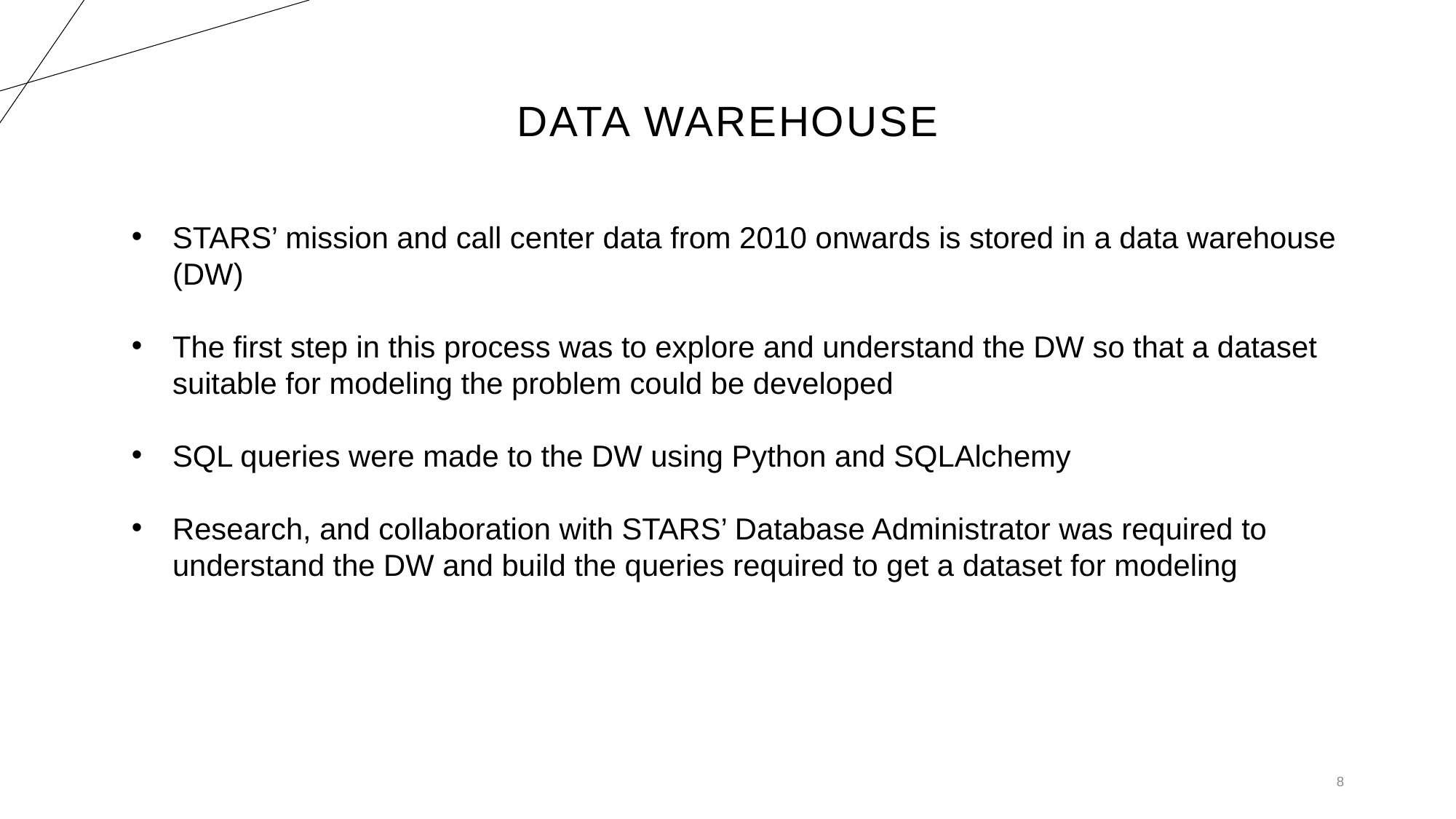

# Data Warehouse
STARS’ mission and call center data from 2010 onwards is stored in a data warehouse (DW)

The first step in this process was to explore and understand the DW so that a dataset suitable for modeling the problem could be developed

SQL queries were made to the DW using Python and SQLAlchemy

Research, and collaboration with STARS’ Database Administrator was required to understand the DW and build the queries required to get a dataset for modeling

8